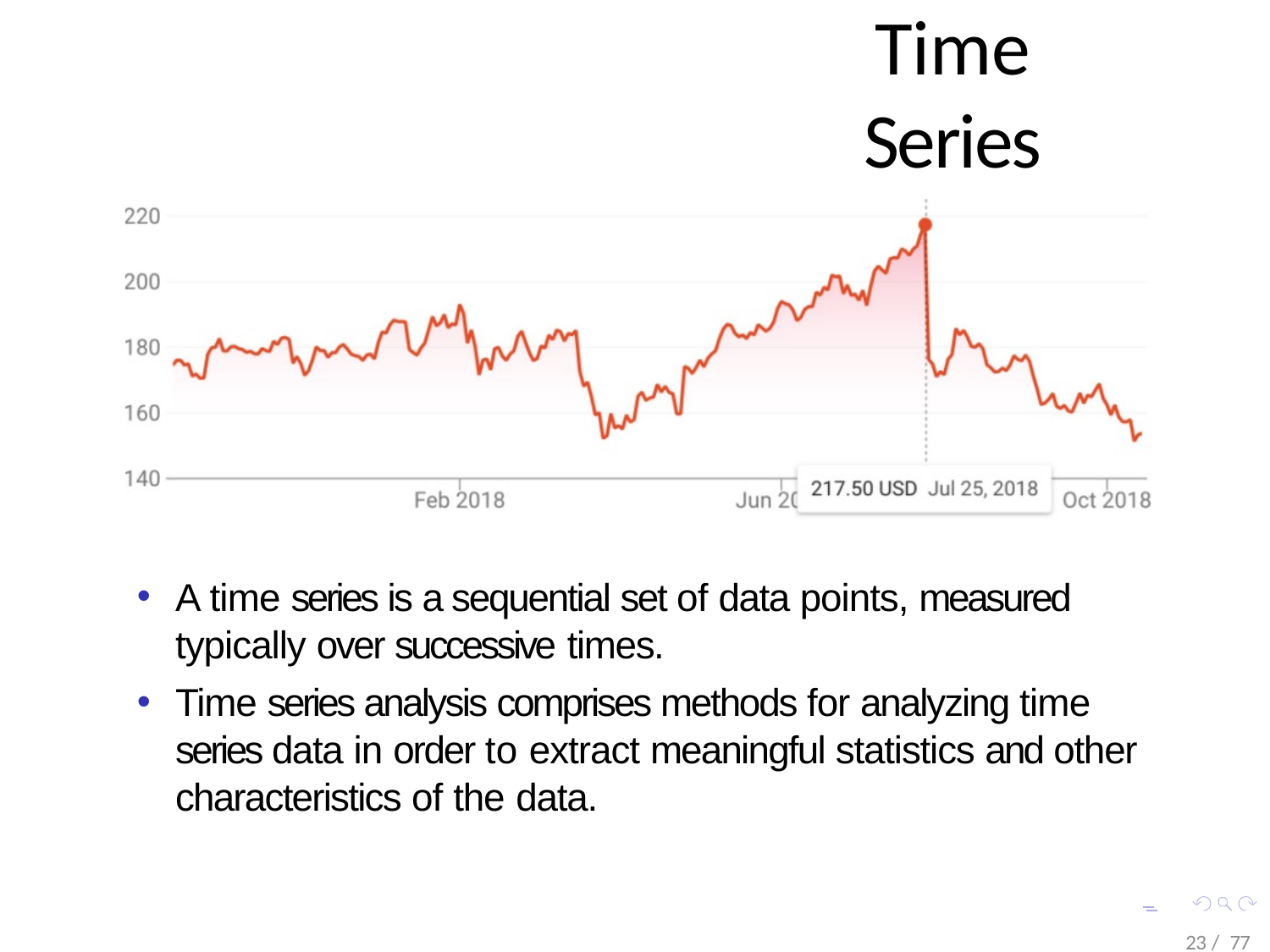

# Time Series

A time series is a sequential set of data points, measured  typically over successive times.
Time series analysis comprises methods for analyzing time  series data in order to extract meaningful statistics and other  characteristics of the data.

23 / 77